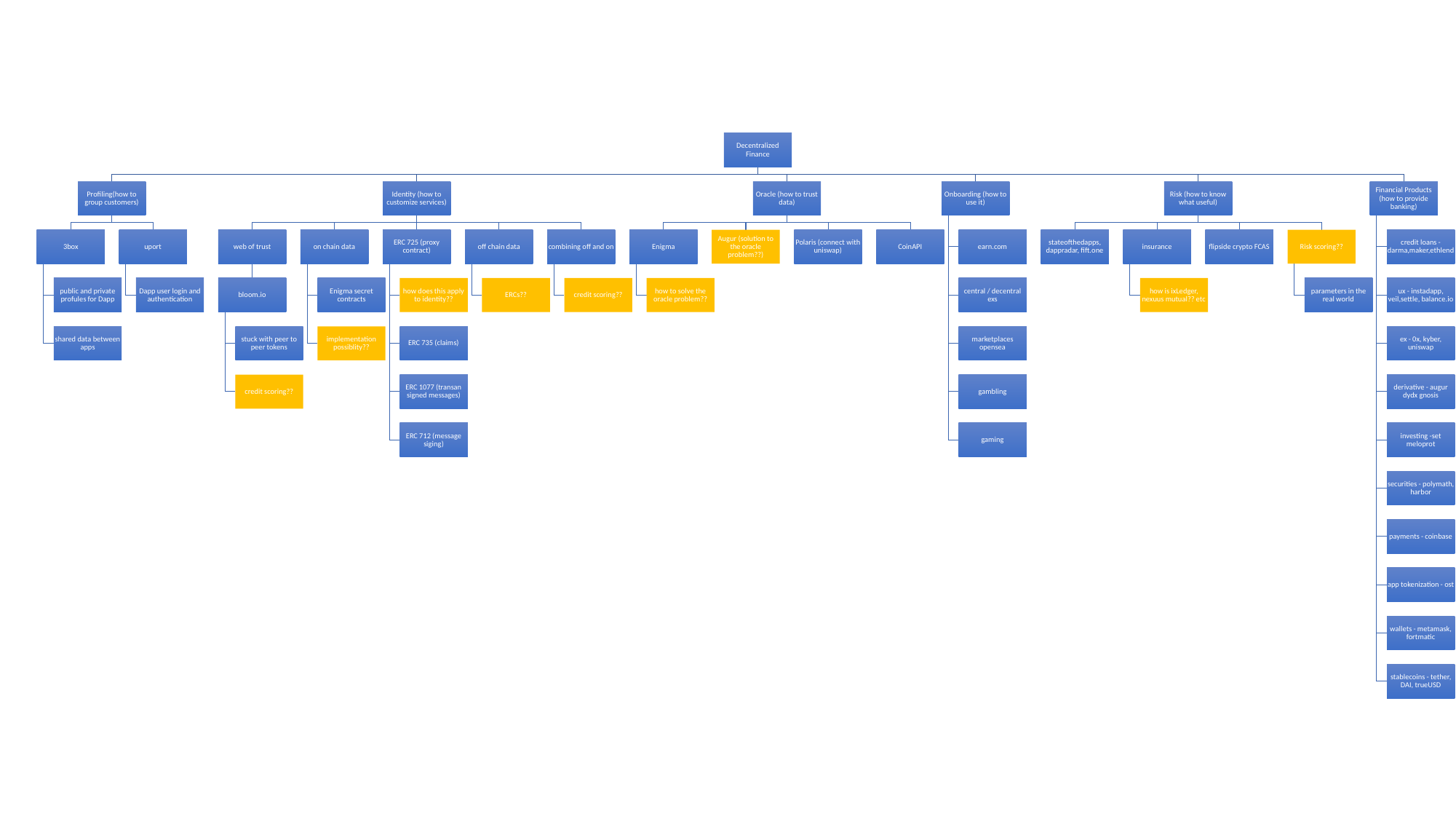

Decentralized Finance
Profiling(how to group customers)
3box
public and private profules for Dapp
shared data between apps
uport
Dapp user login and authentication
Identity (how to customize services)
web of trust
bloom.io
stuck with peer to peer tokens
credit scoring??
on chain data
Enigma secret contracts
implementation possiblity??
ERC 725 (proxy contract)
how does this apply to identity??
ERC 735 (claims)
ERC 1077 (transan signed messages)
ERC 712 (message siging)
off chain data
ERCs??
combining off and on
credit scoring??
Oracle (how to trust data)
Enigma
how to solve the oracle problem??
Augur (solution to the oracle problem??)
Polaris (connect with uniswap)
CoinAPI
Onboarding (how to use it)
earn.com
central / decentral exs
marketplaces opensea
gambling
gaming
Risk (how to know what useful)
stateofthedapps, dappradar, fift.one
insurance
how is ixLedger, nexuus mutual?? etc
flipside crypto FCAS
Risk scoring??
parameters in the real world
Financial Products (how to provide banking)
credit loans - darma,maker,ethlend
ux - instadapp, veil,settle, balance.io
ex - 0x, kyber, uniswap
derivative - augur dydx gnosis
investing -set meloprot
securities - polymath, harbor
payments - coinbase
app tokenization - ost
wallets - metamask, fortmatic
stablecoins - tether, DAI, trueUSD